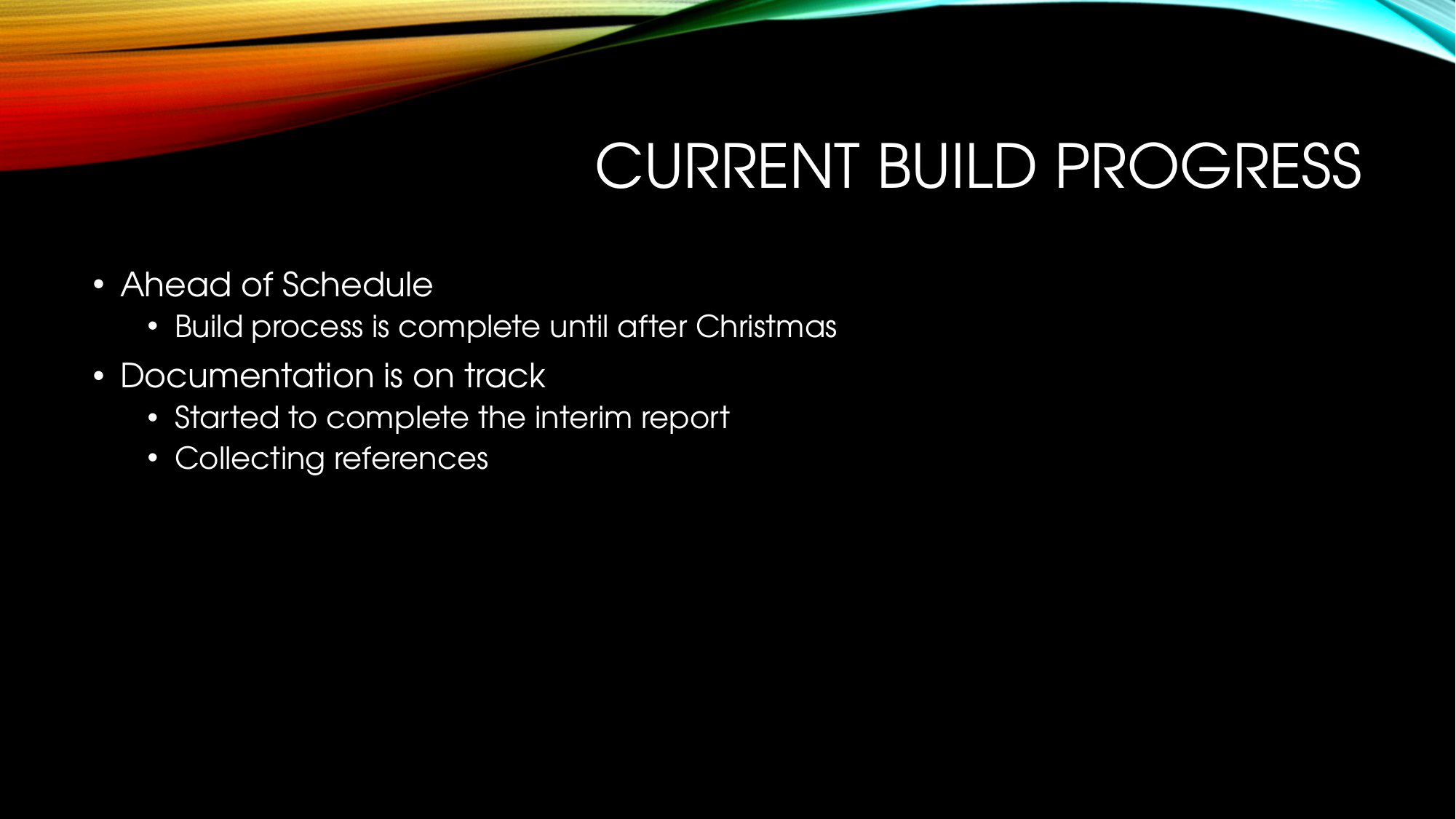

# Current Build Progress
Ahead of Schedule
Build process is complete until after Christmas
Documentation is on track
Started to complete the interim report
Collecting references